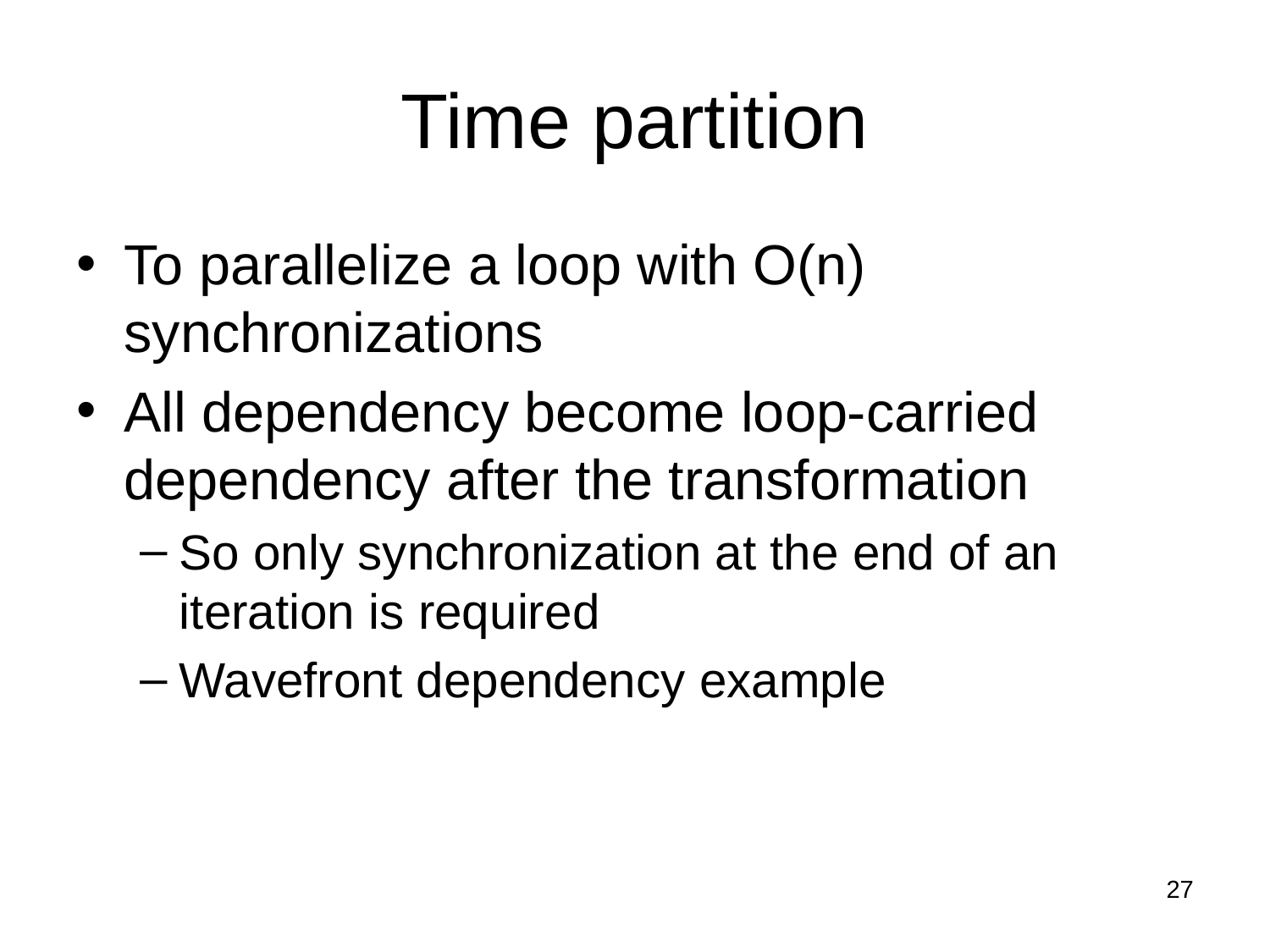

# Time partition
To parallelize a loop with O(n) synchronizations
All dependency become loop-carried dependency after the transformation
So only synchronization at the end of an iteration is required
Wavefront dependency example
27